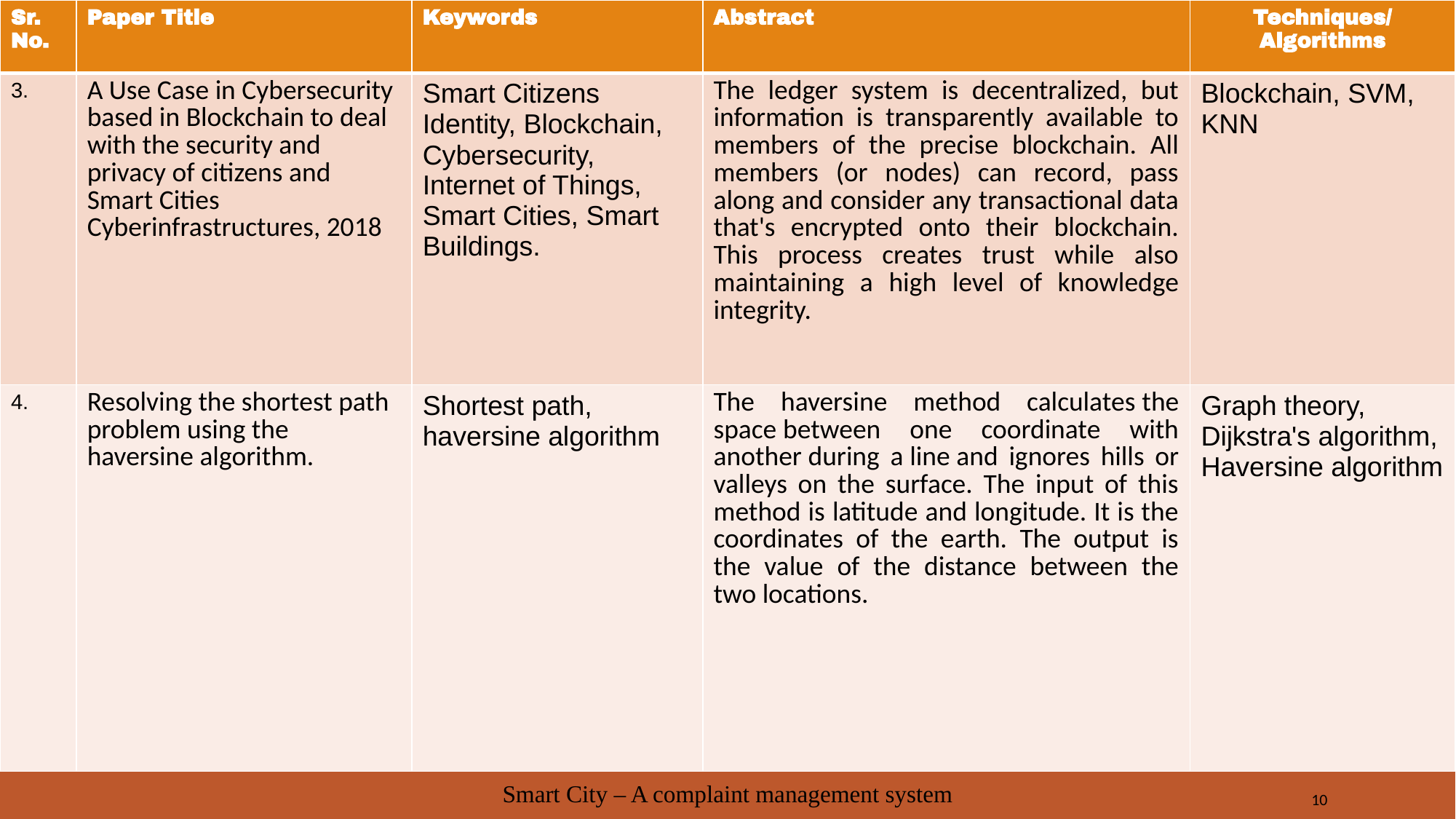

| Sr. No. | Paper Title | Keywords | Abstract | Techniques/Algorithms |
| --- | --- | --- | --- | --- |
| 3. | A Use Case in Cybersecurity based in Blockchain to deal with the security and privacy of citizens and Smart Cities Cyberinfrastructures, 2018 | Smart Citizens Identity, Blockchain, Cybersecurity, Internet of Things, Smart Cities, Smart Buildings. | The ledger system is decentralized, but information is transparently available to members of the precise blockchain. All members (or nodes) can record, pass along and consider any transactional data that's encrypted onto their blockchain. This process creates trust while also maintaining a high level of knowledge integrity. | Blockchain, SVM, KNN |
| 4. | Resolving the shortest path problem using the haversine algorithm. | Shortest path, haversine algorithm | The haversine method calculates the space between one coordinate with another during a line and ignores hills or valleys on the surface. The input of this method is latitude and longitude. It is the coordinates of the earth. The output is the value of the distance between the two locations. | Graph theory, Dijkstra's algorithm, Haversine algorithm |
# Justification of Literature Survey

Smart City – A complaint management system
10